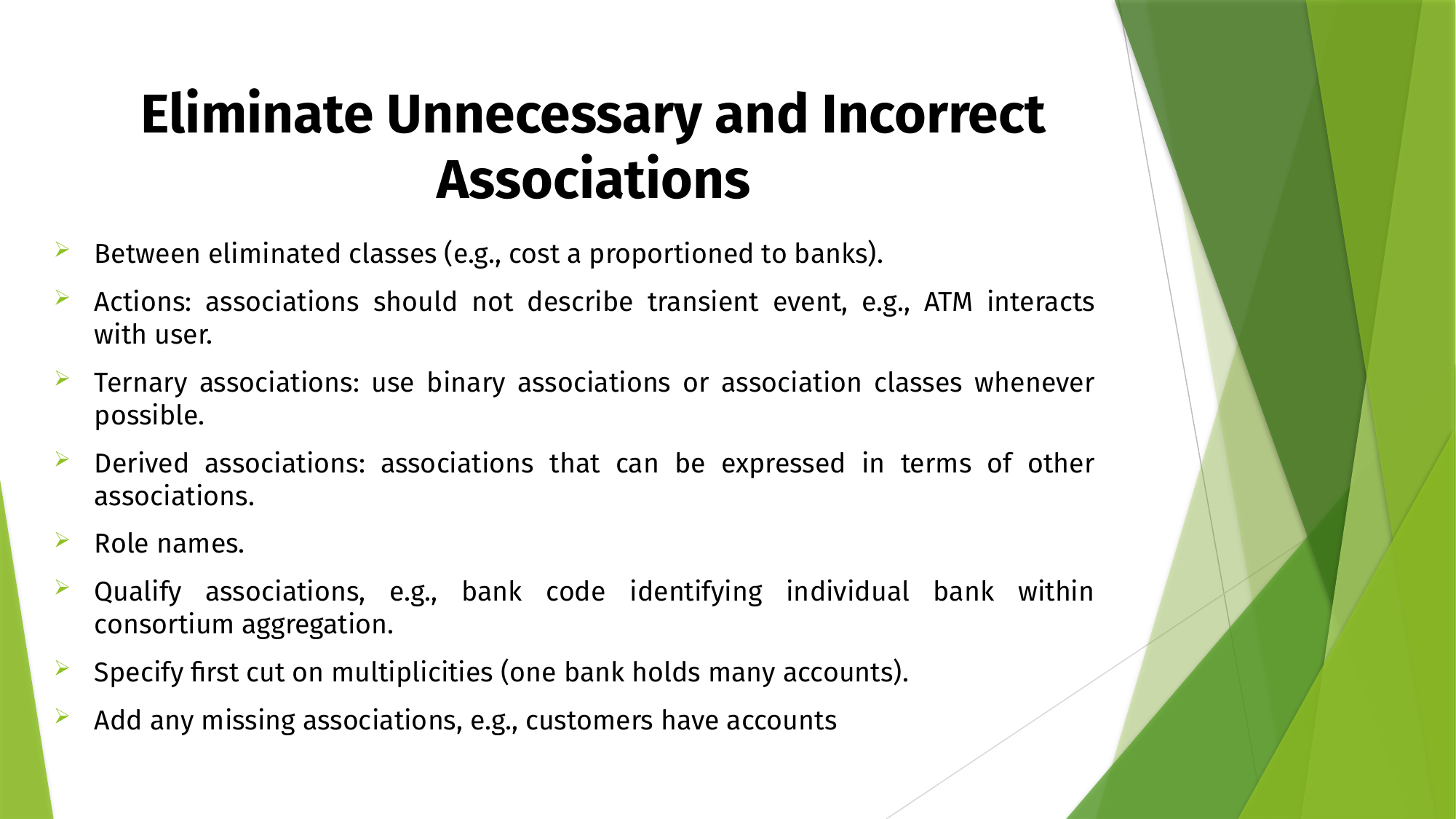

# Eliminate Unnecessary and Incorrect Associations
Between eliminated classes (e.g., cost a proportioned to banks).
Actions: associations should not describe transient event, e.g., ATM interacts with user.
Ternary associations: use binary associations or association classes whenever possible.
Derived associations: associations that can be expressed in terms of other associations.
Role names.
Qualify associations, e.g., bank code identifying individual bank within consortium aggregation.
Specify first cut on multiplicities (one bank holds many accounts).
Add any missing associations, e.g., customers have accounts